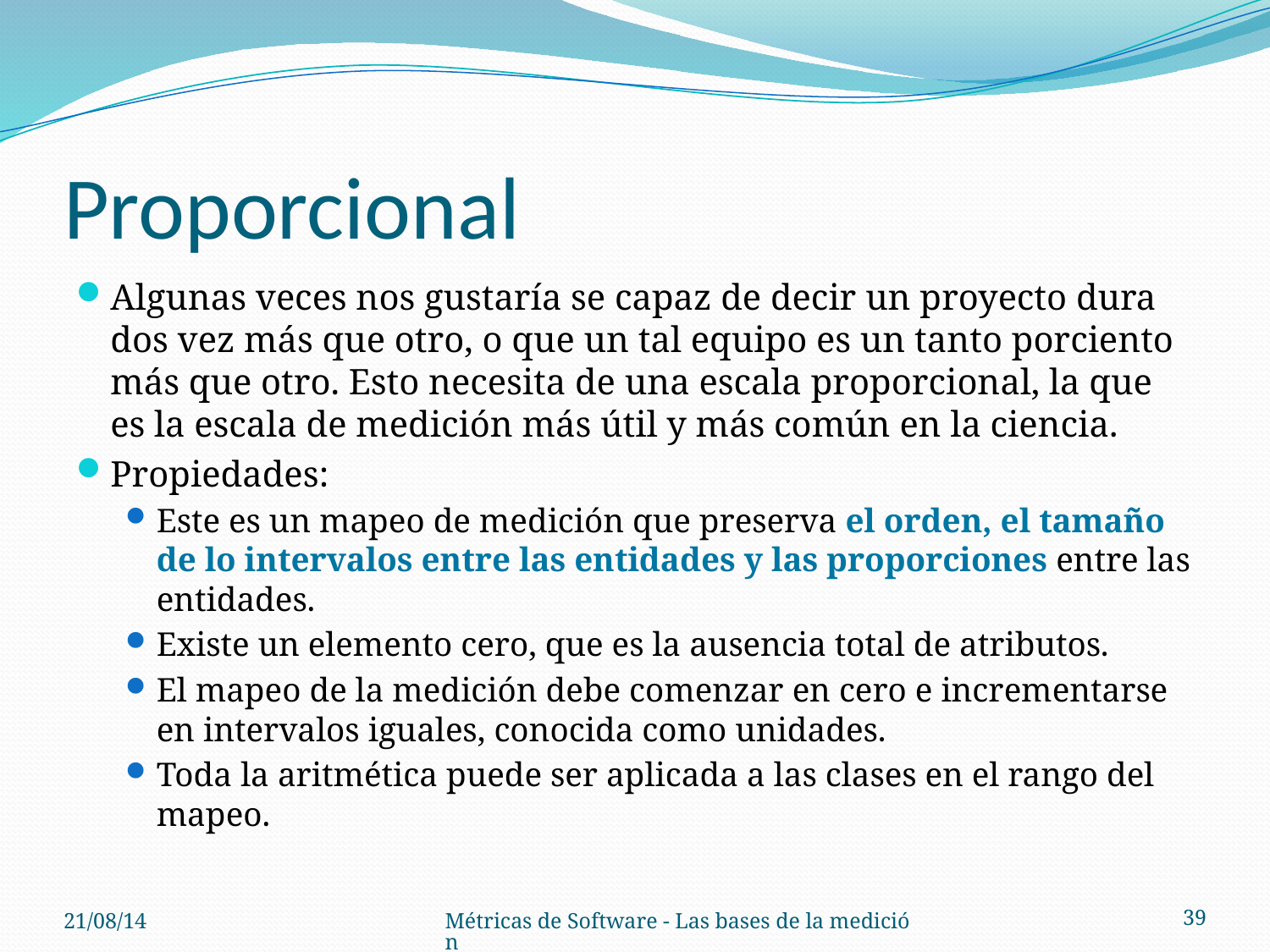

# Proporcional
Algunas veces nos gustaría se capaz de decir un proyecto dura dos vez más que otro, o que un tal equipo es un tanto porciento más que otro. Esto necesita de una escala proporcional, la que es la escala de medición más útil y más común en la ciencia.
Propiedades:
Este es un mapeo de medición que preserva el orden, el tamaño de lo intervalos entre las entidades y las proporciones entre las entidades.
Existe un elemento cero, que es la ausencia total de atributos.
El mapeo de la medición debe comenzar en cero e incrementarse en intervalos iguales, conocida como unidades.
Toda la aritmética puede ser aplicada a las clases en el rango del mapeo.
21/08/14
39
Métricas de Software - Las bases de la medición